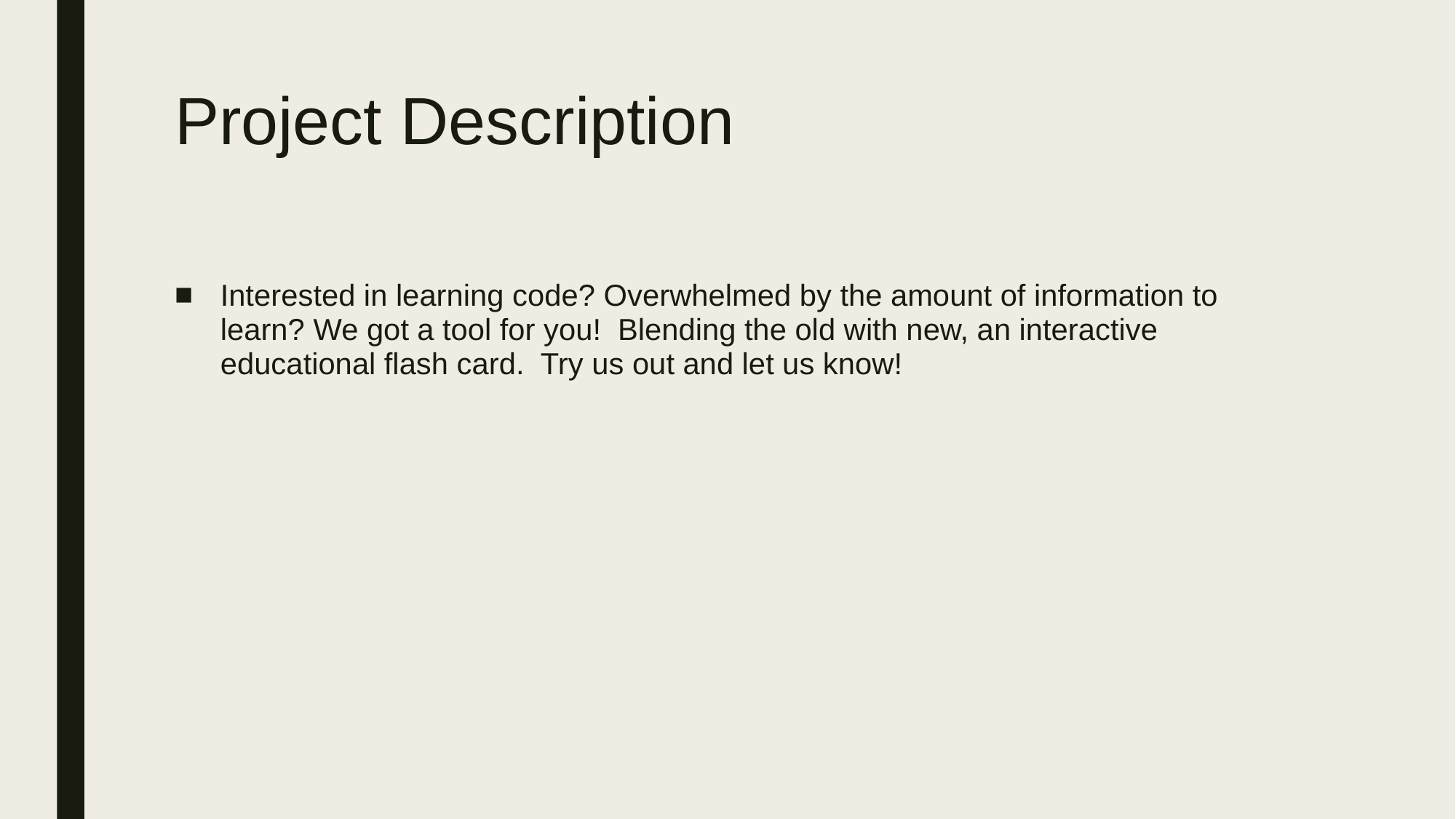

# Project Description
Interested in learning code? Overwhelmed by the amount of information to learn? We got a tool for you!  Blending the old with new, an interactive educational flash card.  Try us out and let us know!